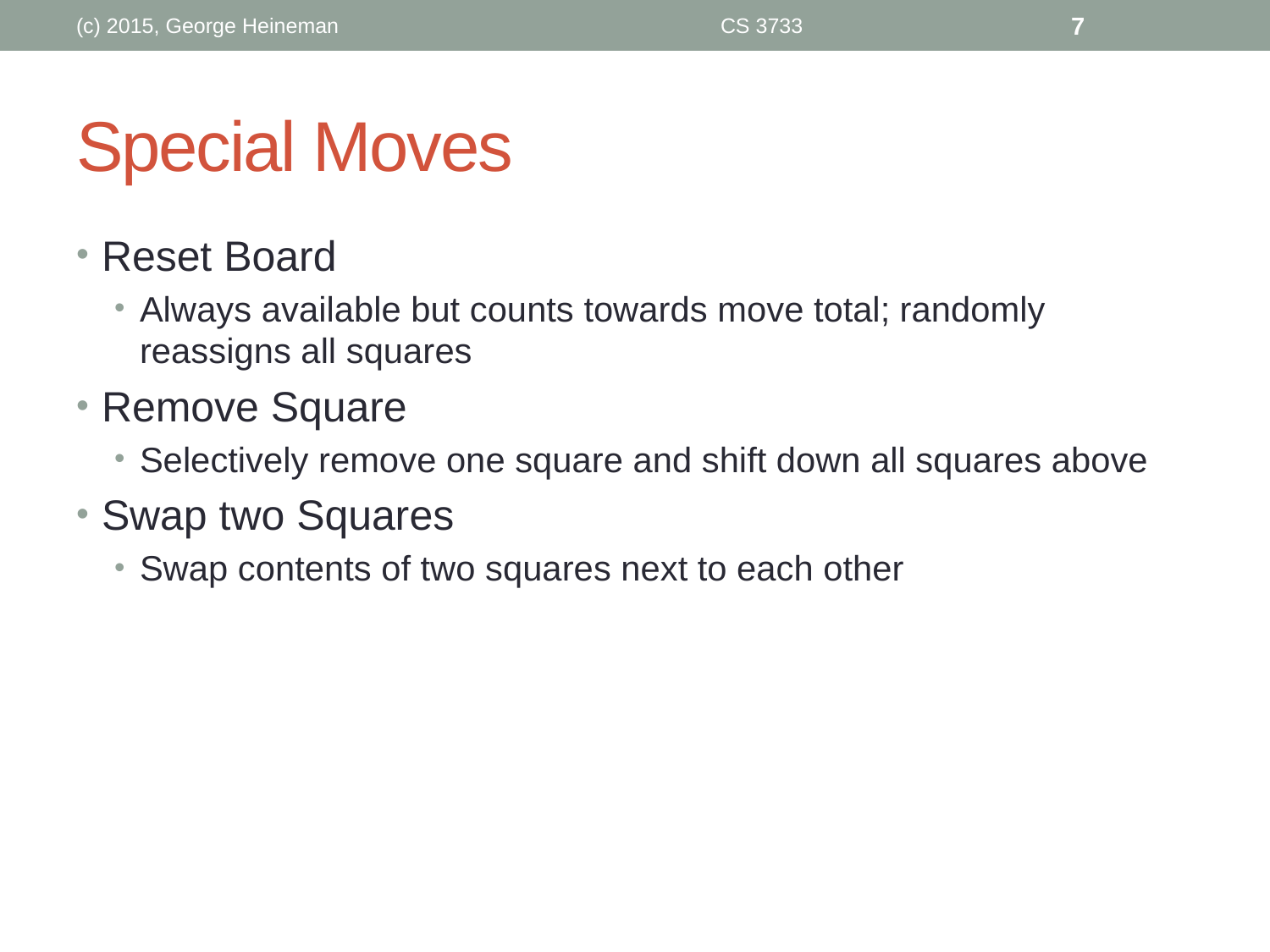

(c) 2015, George Heineman
CS 3733
7
# Special Moves
Reset Board
Always available but counts towards move total; randomly reassigns all squares
Remove Square
Selectively remove one square and shift down all squares above
Swap two Squares
Swap contents of two squares next to each other